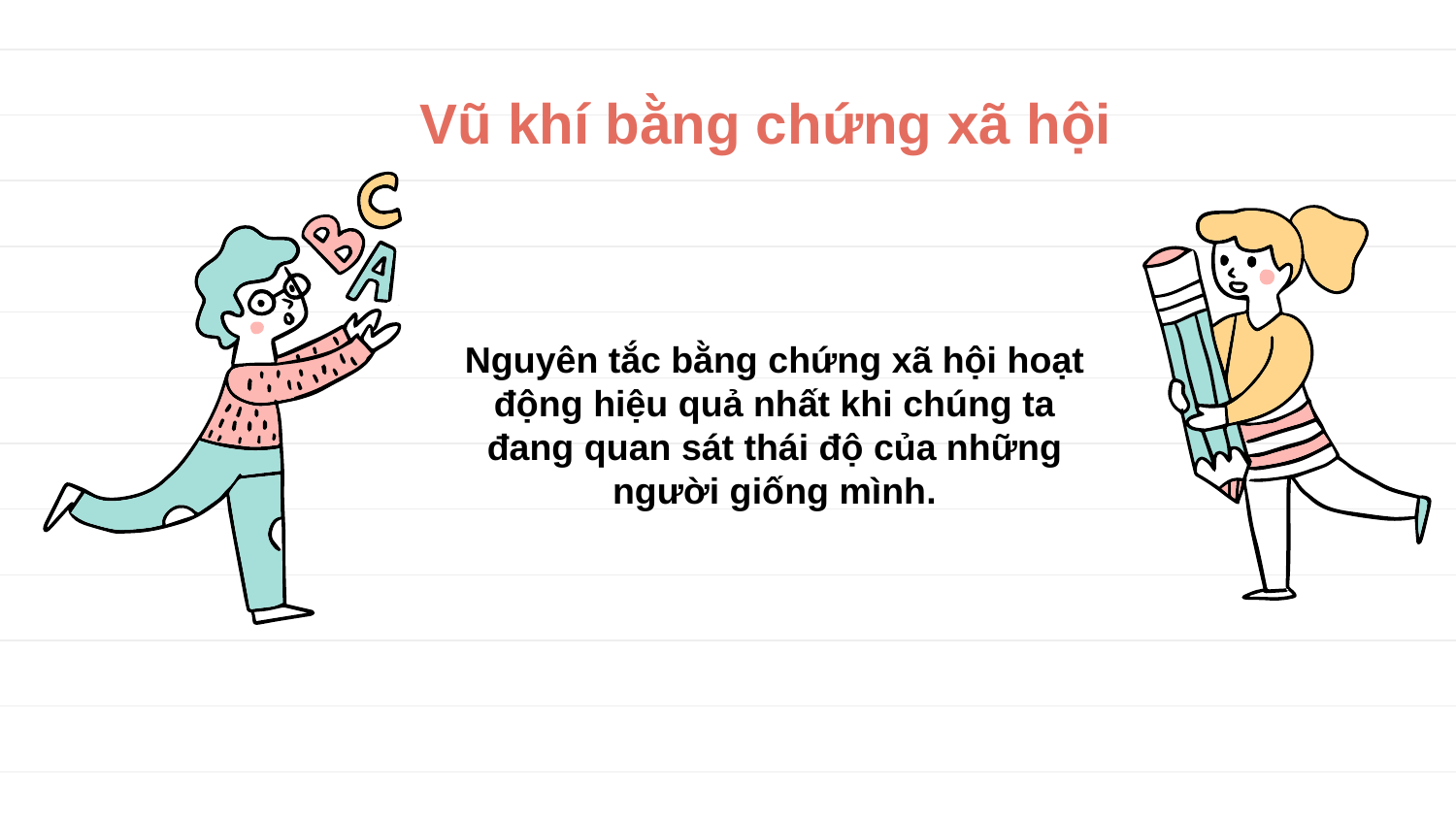

# Vũ khí bằng chứng xã hội

Nguyên tắc bằng chứng xã hội hoạt động hiệu quả nhất khi chúng ta đang quan sát thái độ của những người giống mình.